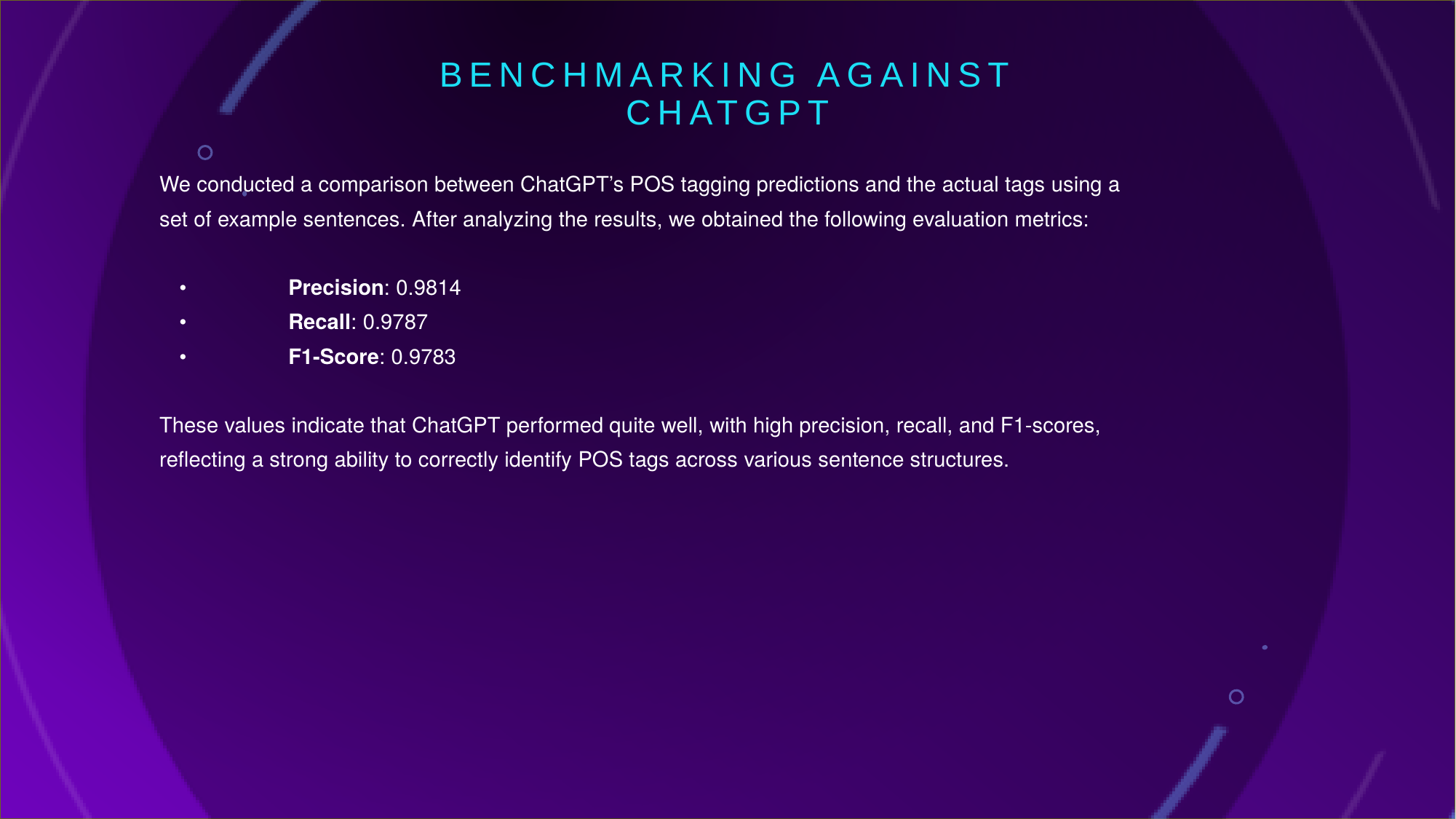

# BENCHMARKING AGAINST CHATGPT
We conducted a comparison between ChatGPT’s POS tagging predictions and the actual tags using a set of example sentences. After analyzing the results, we obtained the following evaluation metrics:

	•	Precision: 0.9814
	•	Recall: 0.9787
	•	F1-Score: 0.9783

These values indicate that ChatGPT performed quite well, with high precision, recall, and F1-scores, reflecting a strong ability to correctly identify POS tags across various sentence structures.